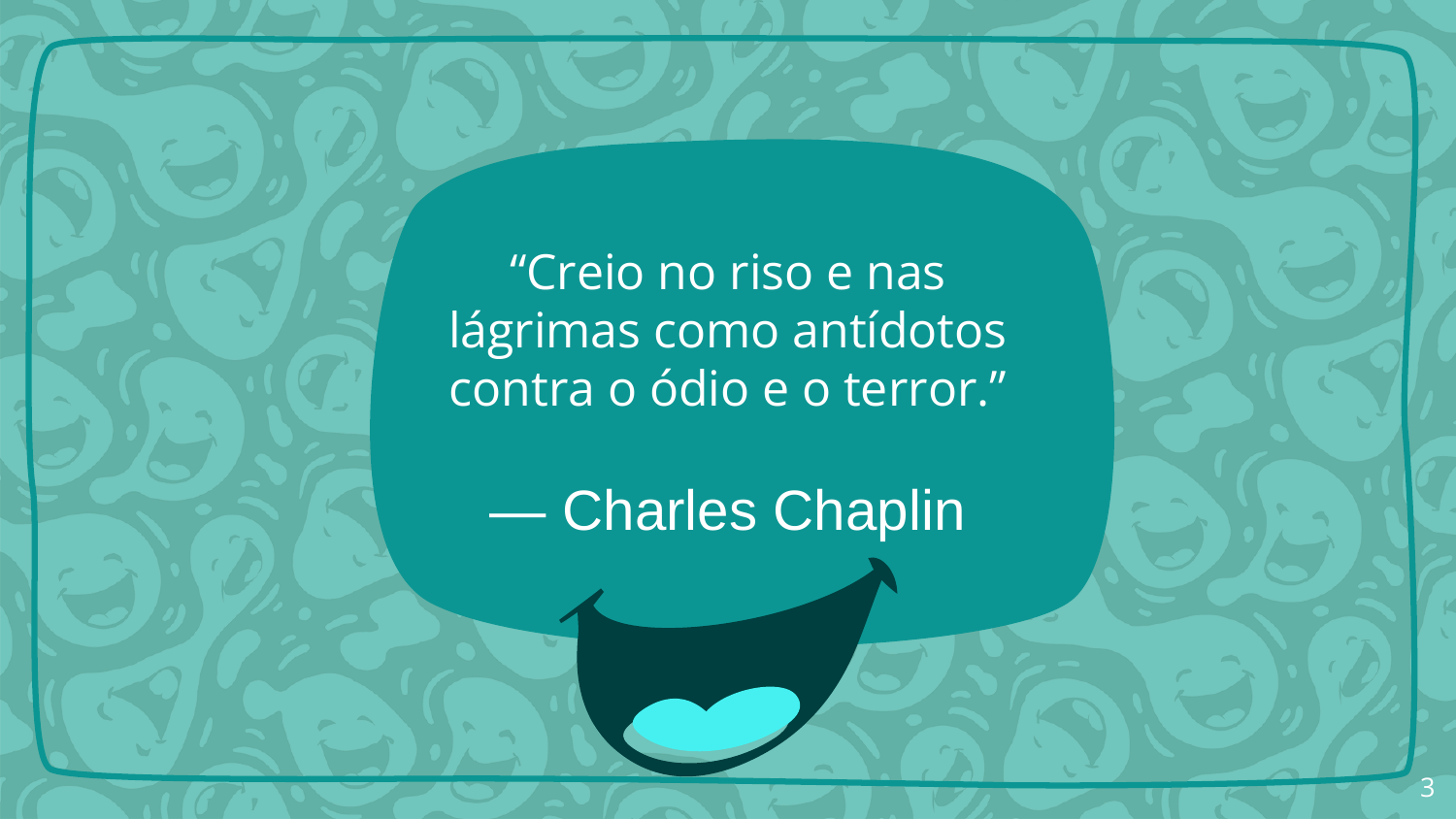

“Creio no riso e nas lágrimas como antídotos contra o ódio e o terror.”

# — Charles Chaplin
3